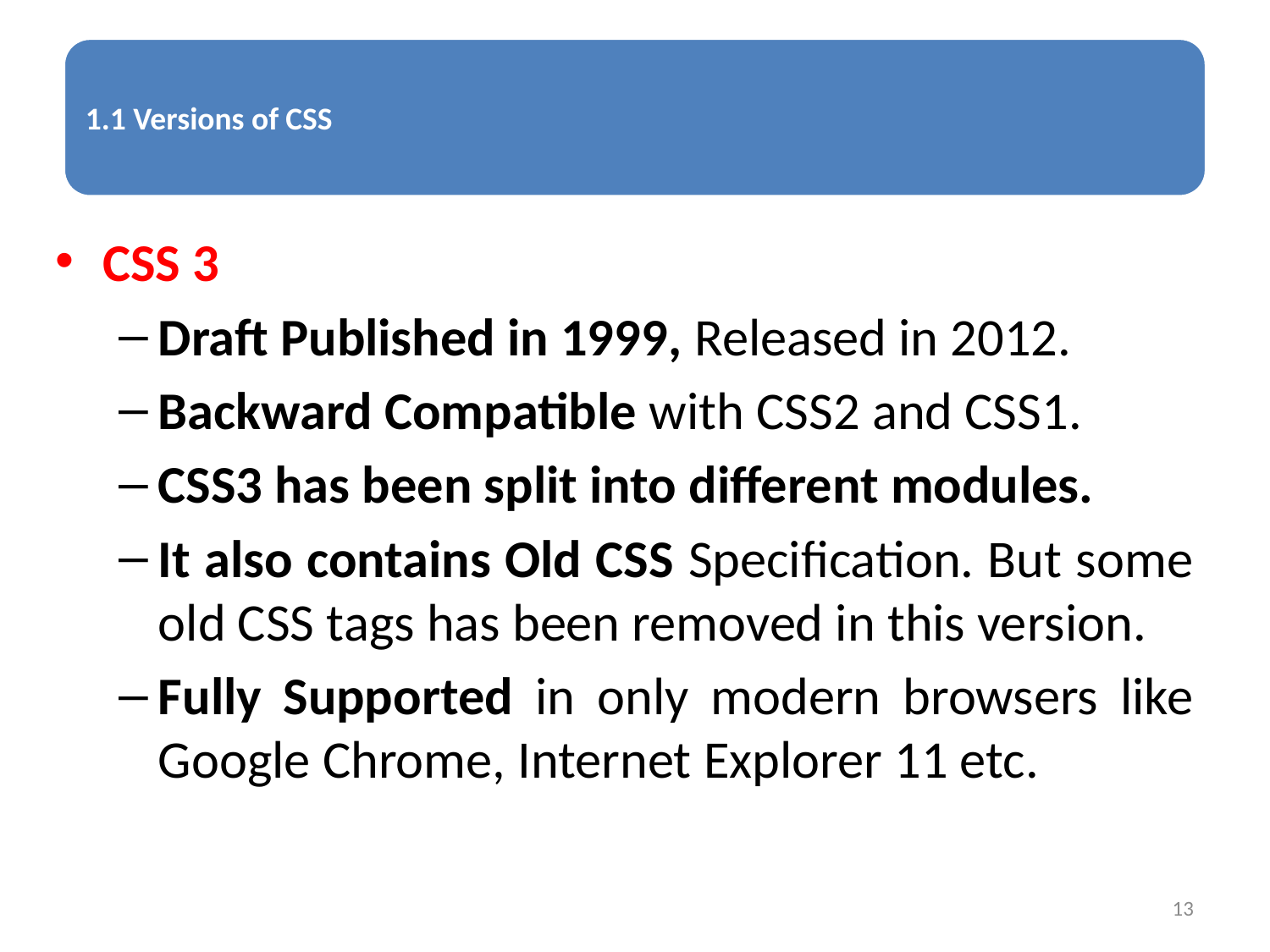

1.1 Versions of CSS
CSS 3
Draft Published in 1999, Released in 2012.
Backward Compatible with CSS2 and CSS1.
CSS3 has been split into different modules.
It also contains Old CSS Specification. But some old CSS tags has been removed in this version.
Fully Supported in only modern browsers like Google Chrome, Internet Explorer 11 etc.
13